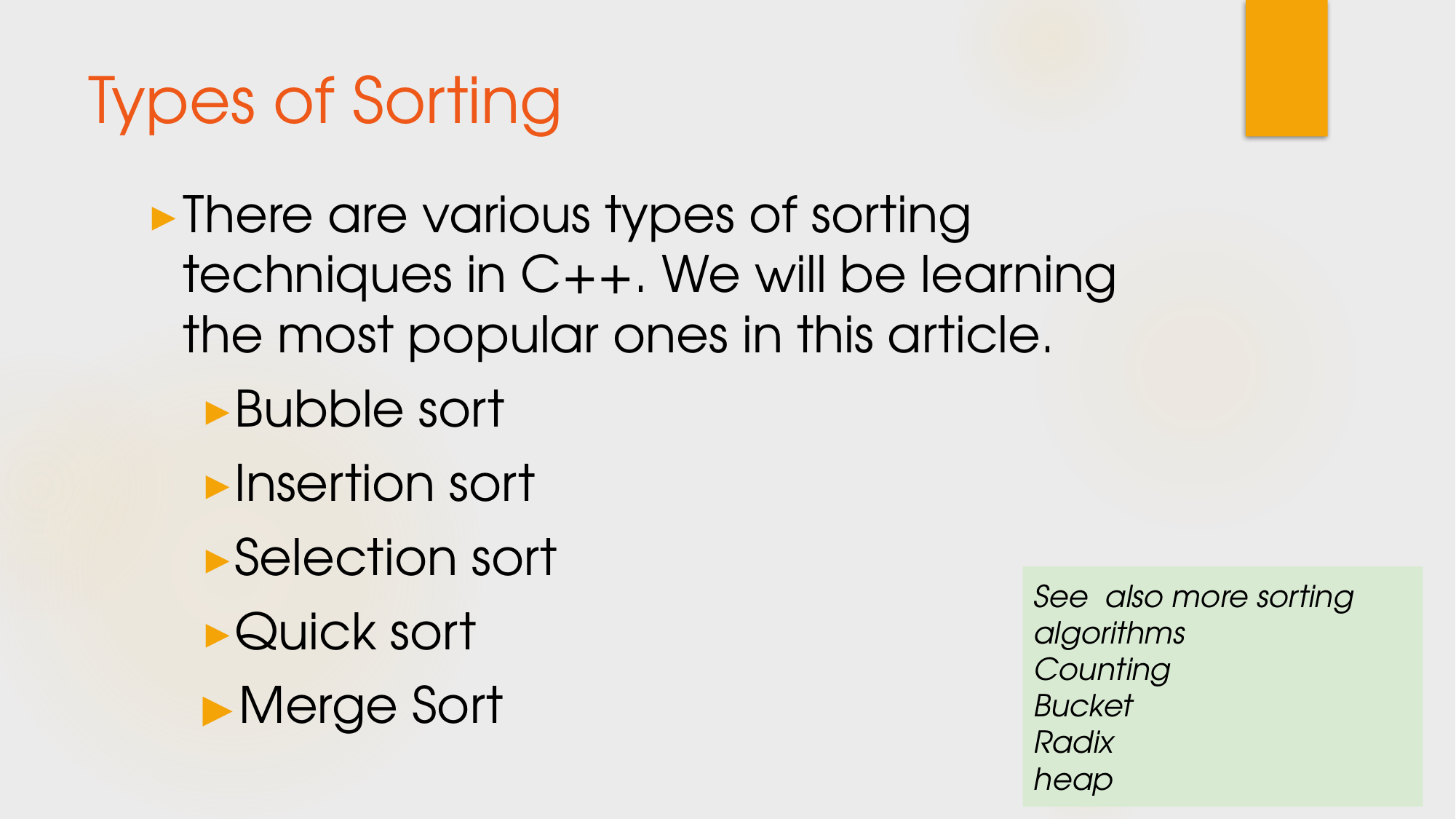

# Types of Sorting
There are various types of sorting techniques in C++. We will be learning the most popular ones in this article.
Bubble sort
Insertion sort
Selection sort
Quick sort
Merge Sort

See  also more sorting algorithms
Counting
Bucket
Radix
heap